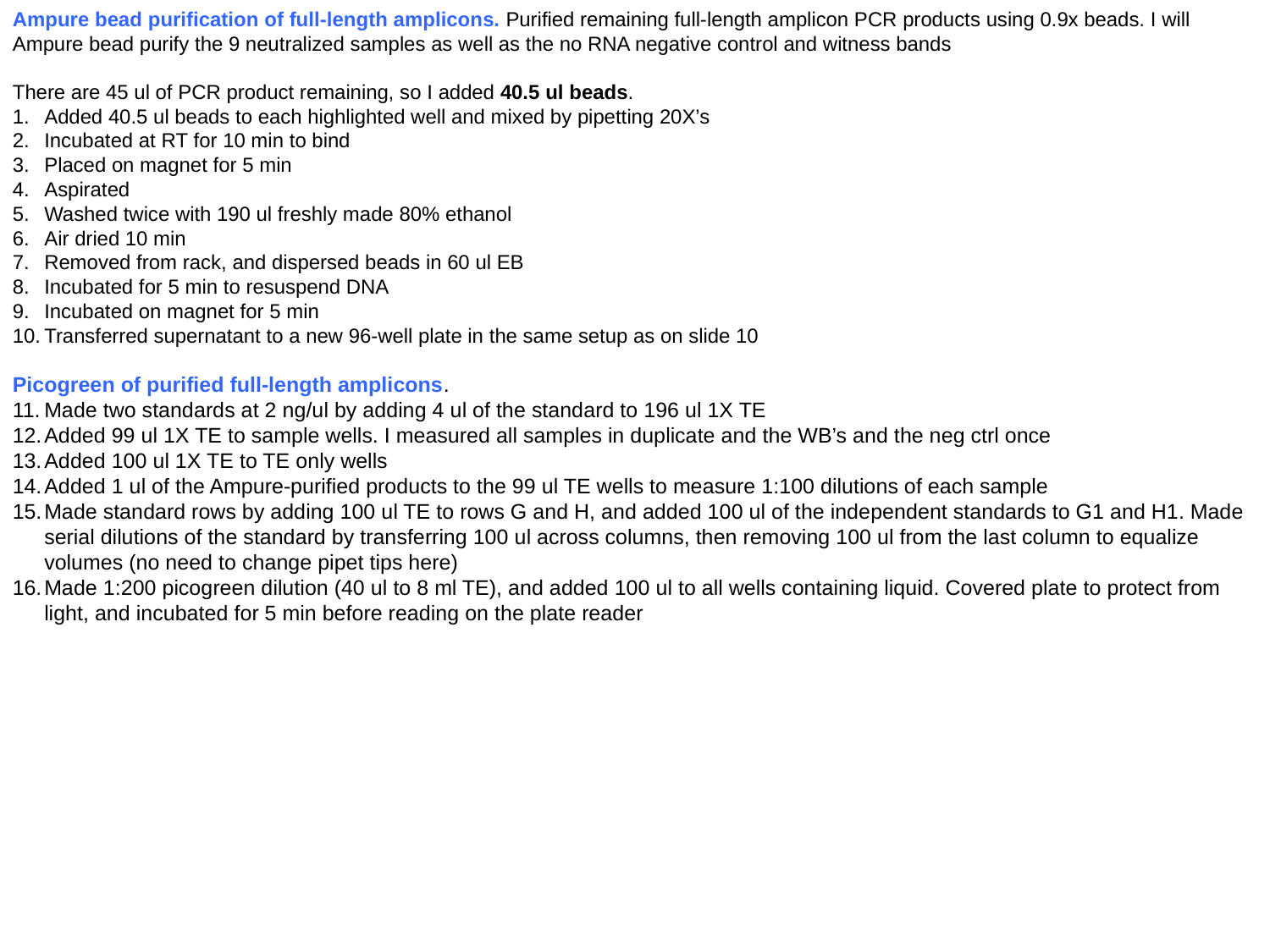

Ampure bead purification of full-length amplicons. Purified remaining full-length amplicon PCR products using 0.9x beads. I will Ampure bead purify the 9 neutralized samples as well as the no RNA negative control and witness bands

There are 45 ul of PCR product remaining, so I added 40.5 ul beads.
Added 40.5 ul beads to each highlighted well and mixed by pipetting 20X’s
Incubated at RT for 10 min to bind
Placed on magnet for 5 min
Aspirated
Washed twice with 190 ul freshly made 80% ethanol
Air dried 10 min
Removed from rack, and dispersed beads in 60 ul EB
Incubated for 5 min to resuspend DNA
Incubated on magnet for 5 min
Transferred supernatant to a new 96-well plate in the same setup as on slide 10

Picogreen of purified full-length amplicons.
Made two standards at 2 ng/ul by adding 4 ul of the standard to 196 ul 1X TE
Added 99 ul 1X TE to sample wells. I measured all samples in duplicate and the WB’s and the neg ctrl once
Added 100 ul 1X TE to TE only wells
Added 1 ul of the Ampure-purified products to the 99 ul TE wells to measure 1:100 dilutions of each sample
Made standard rows by adding 100 ul TE to rows G and H, and added 100 ul of the independent standards to G1 and H1. Made serial dilutions of the standard by transferring 100 ul across columns, then removing 100 ul from the last column to equalize volumes (no need to change pipet tips here)
Made 1:200 picogreen dilution (40 ul to 8 ml TE), and added 100 ul to all wells containing liquid. Covered plate to protect from light, and incubated for 5 min before reading on the plate reader